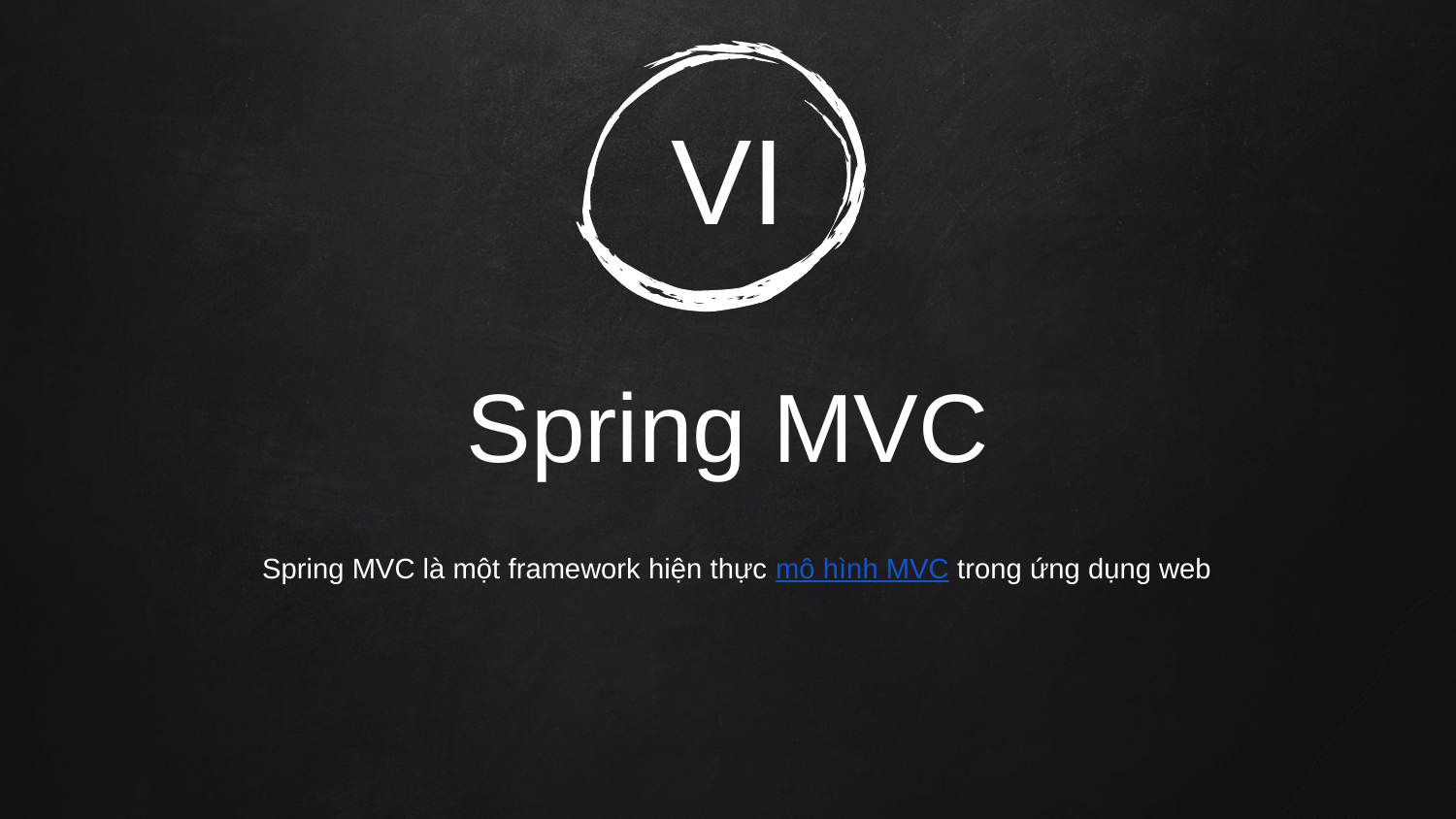

# VI

Spring MVC
Spring MVC là một framework hiện thực mô hình MVC trong ứng dụng web